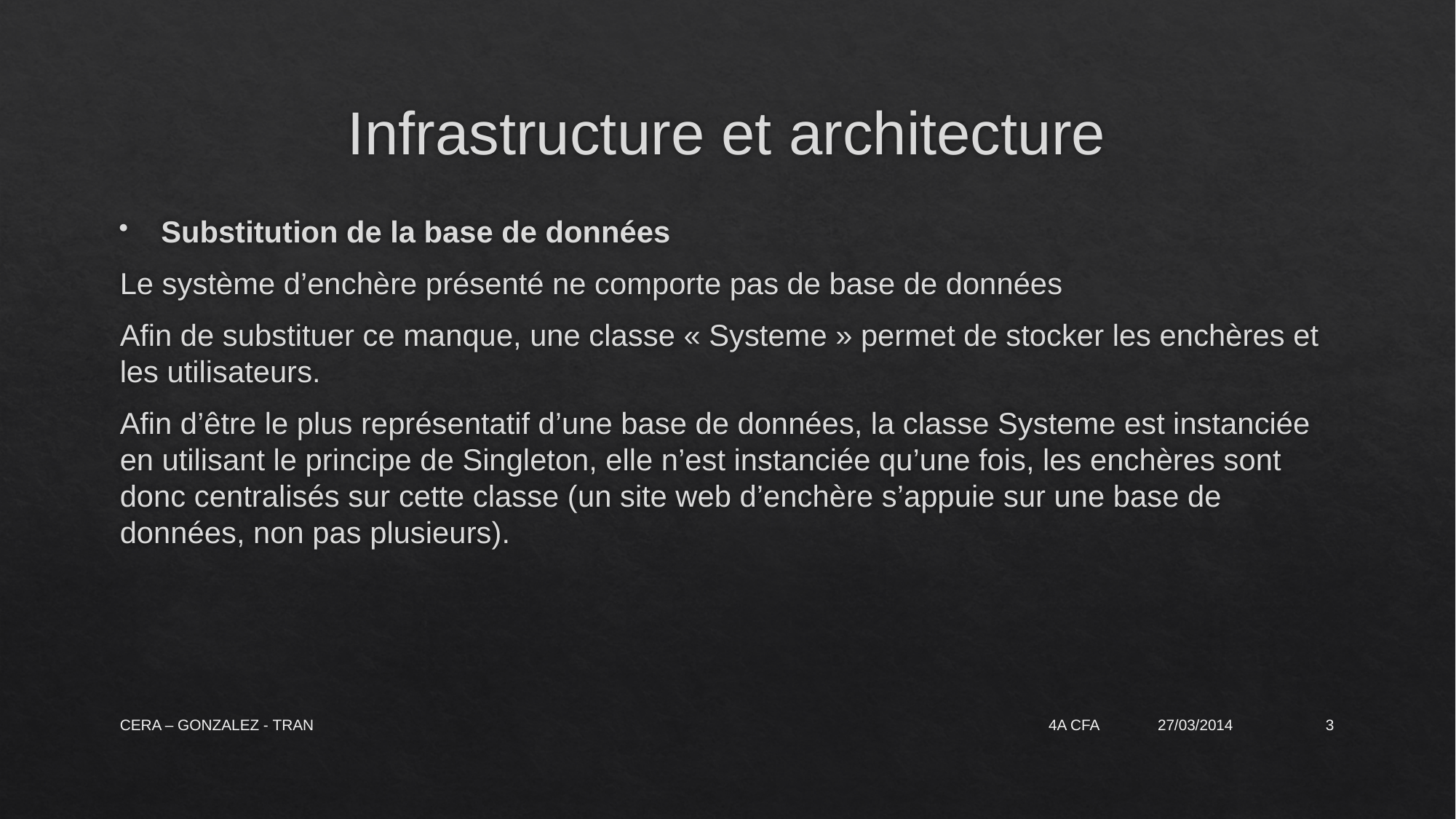

# Infrastructure et architecture
Substitution de la base de données
Le système d’enchère présenté ne comporte pas de base de données
Afin de substituer ce manque, une classe « Systeme » permet de stocker les enchères et les utilisateurs.
Afin d’être le plus représentatif d’une base de données, la classe Systeme est instanciée en utilisant le principe de Singleton, elle n’est instanciée qu’une fois, les enchères sont donc centralisés sur cette classe (un site web d’enchère s’appuie sur une base de données, non pas plusieurs).
CERA – GONZALEZ - TRAN
4A CFA	27/03/2014
3